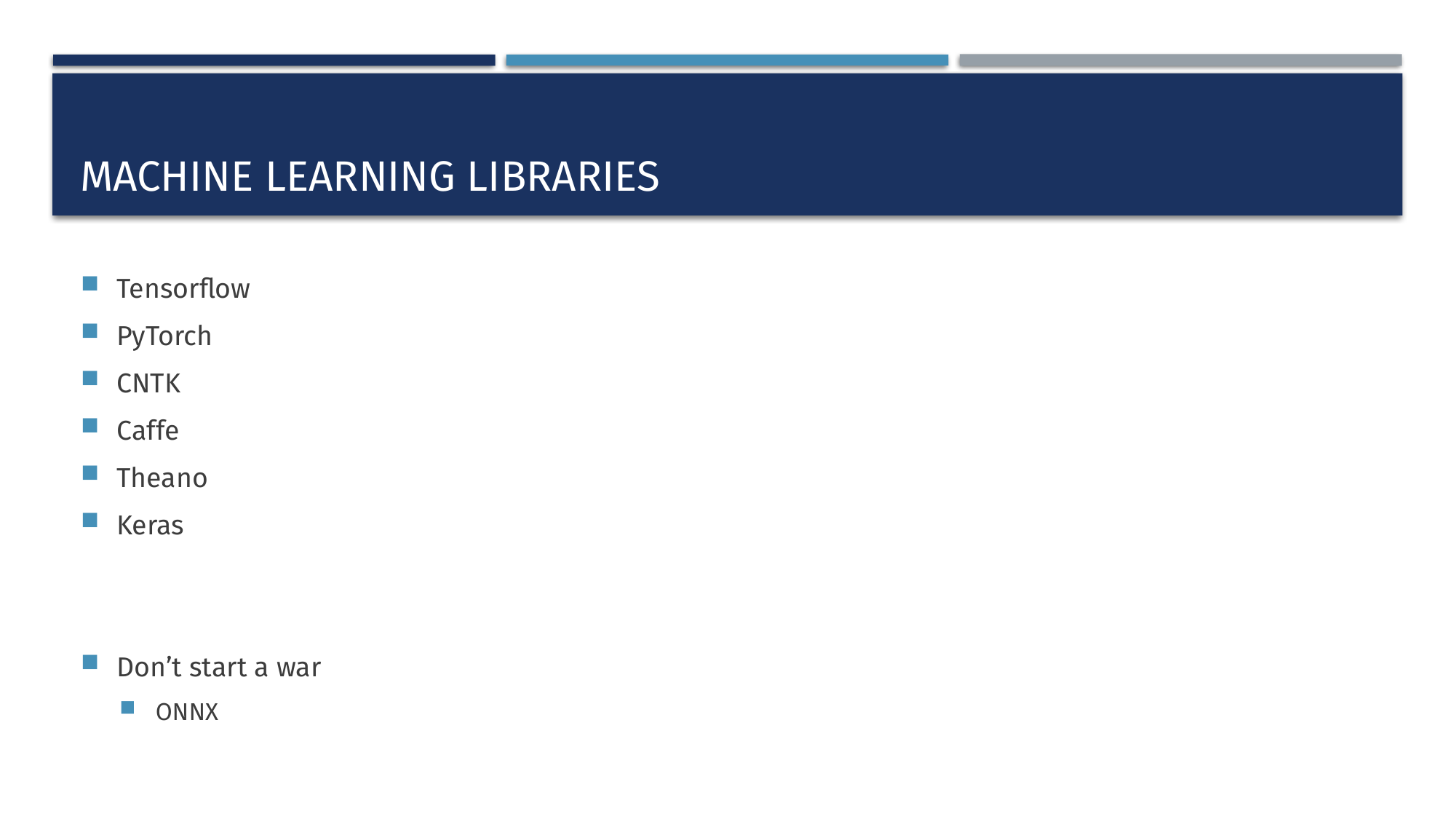

# Machine Learning libraries
Tensorflow
PyTorch
CNTK
Caffe
Theano
Keras

Don’t start a war
ONNX